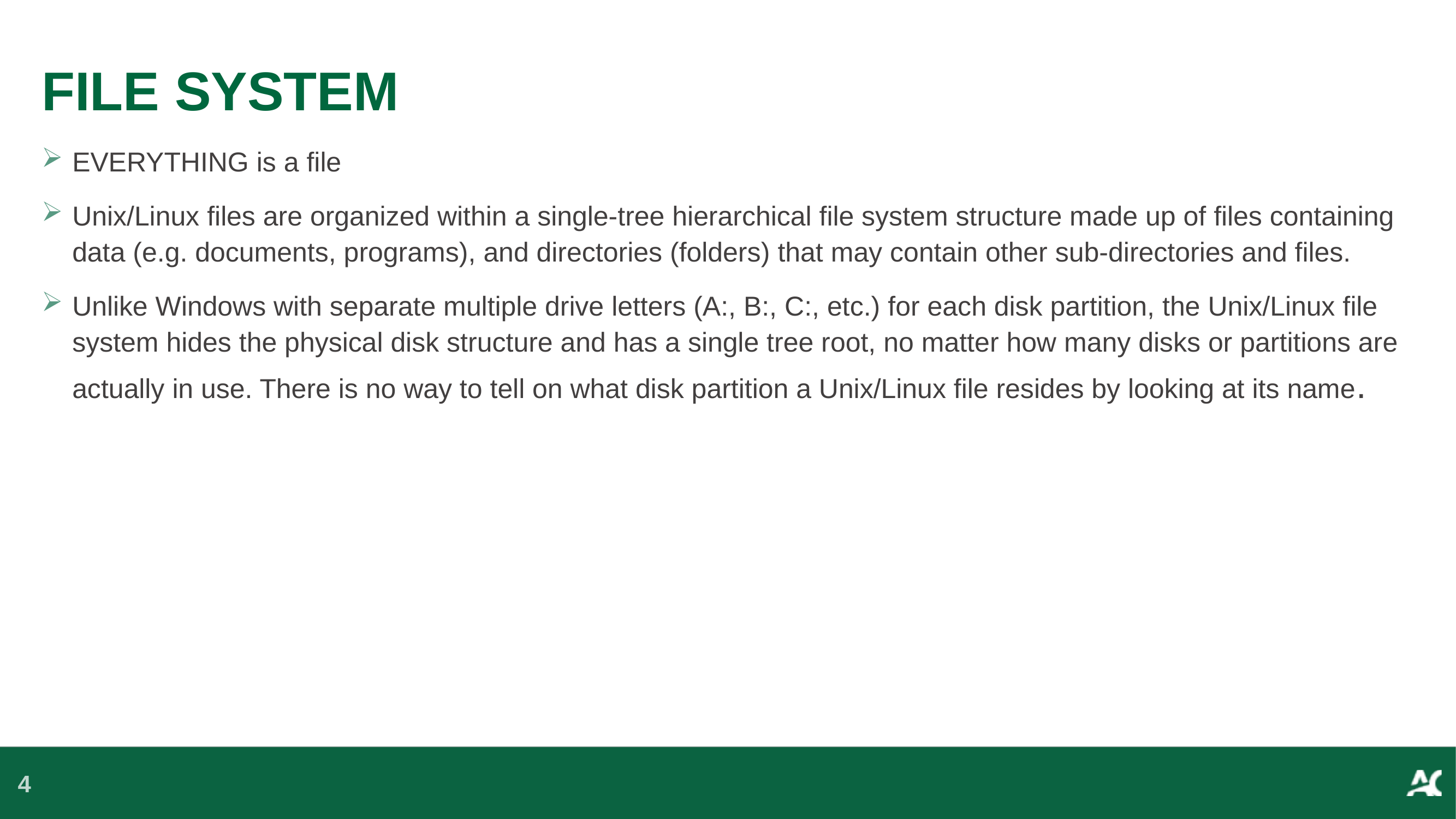

# FILE SYSTEM
EVERYTHING is a file
Unix/Linux files are organized within a single-tree hierarchical file system structure made up of files containing data (e.g. documents, programs), and directories (folders) that may contain other sub-directories and files.
Unlike Windows with separate multiple drive letters (A:, B:, C:, etc.) for each disk partition, the Unix/Linux file system hides the physical disk structure and has a single tree root, no matter how many disks or partitions are actually in use. There is no way to tell on what disk partition a Unix/Linux file resides by looking at its name.
4